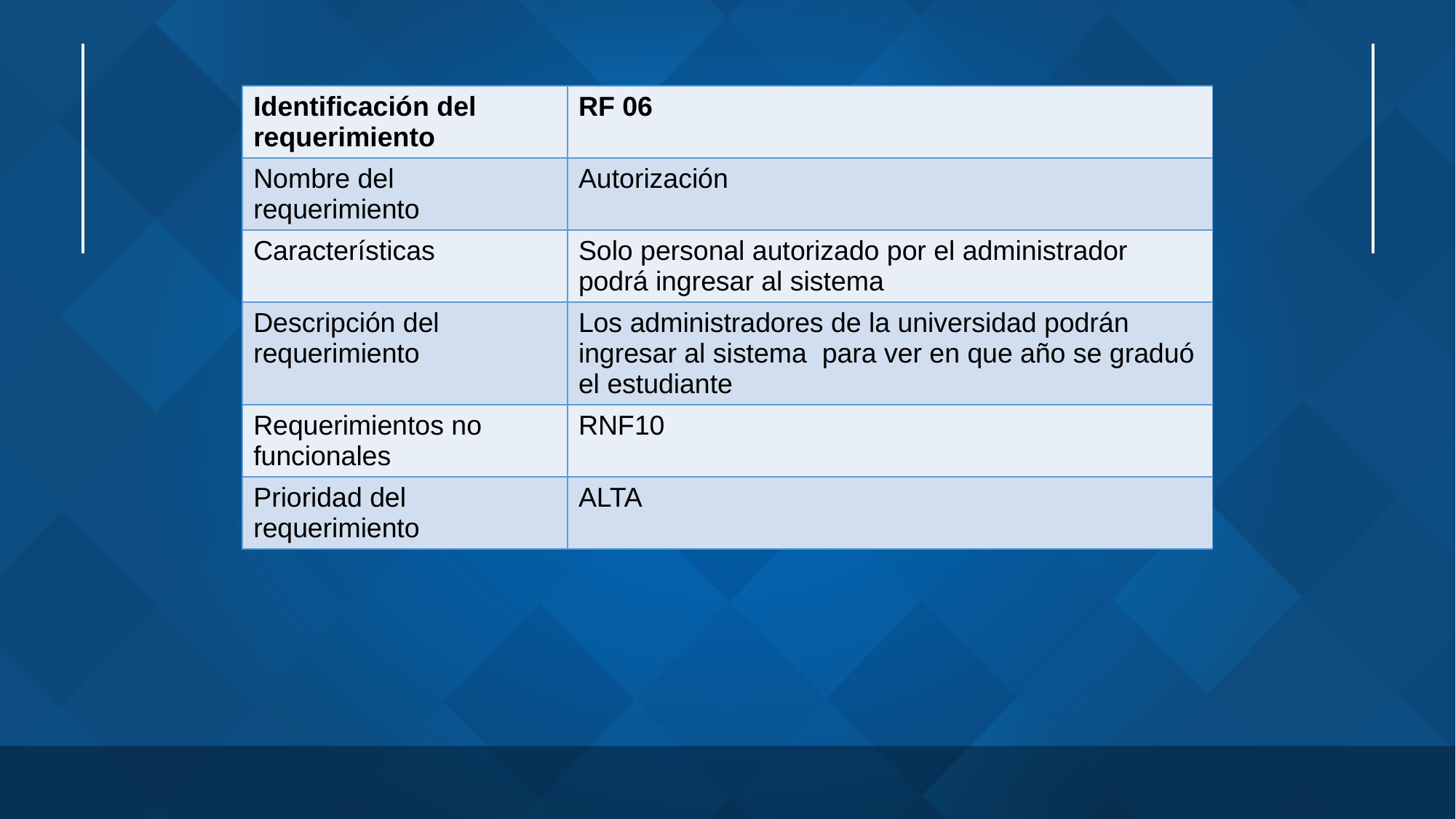

| Identificación del requerimiento | RF 06 |
| --- | --- |
| Nombre del requerimiento | Autorización |
| Características | Solo personal autorizado por el administrador podrá ingresar al sistema |
| Descripción del requerimiento | Los administradores de la universidad podrán ingresar al sistema para ver en que año se graduó el estudiante |
| Requerimientos no funcionales | RNF10 |
| Prioridad del requerimiento | ALTA |